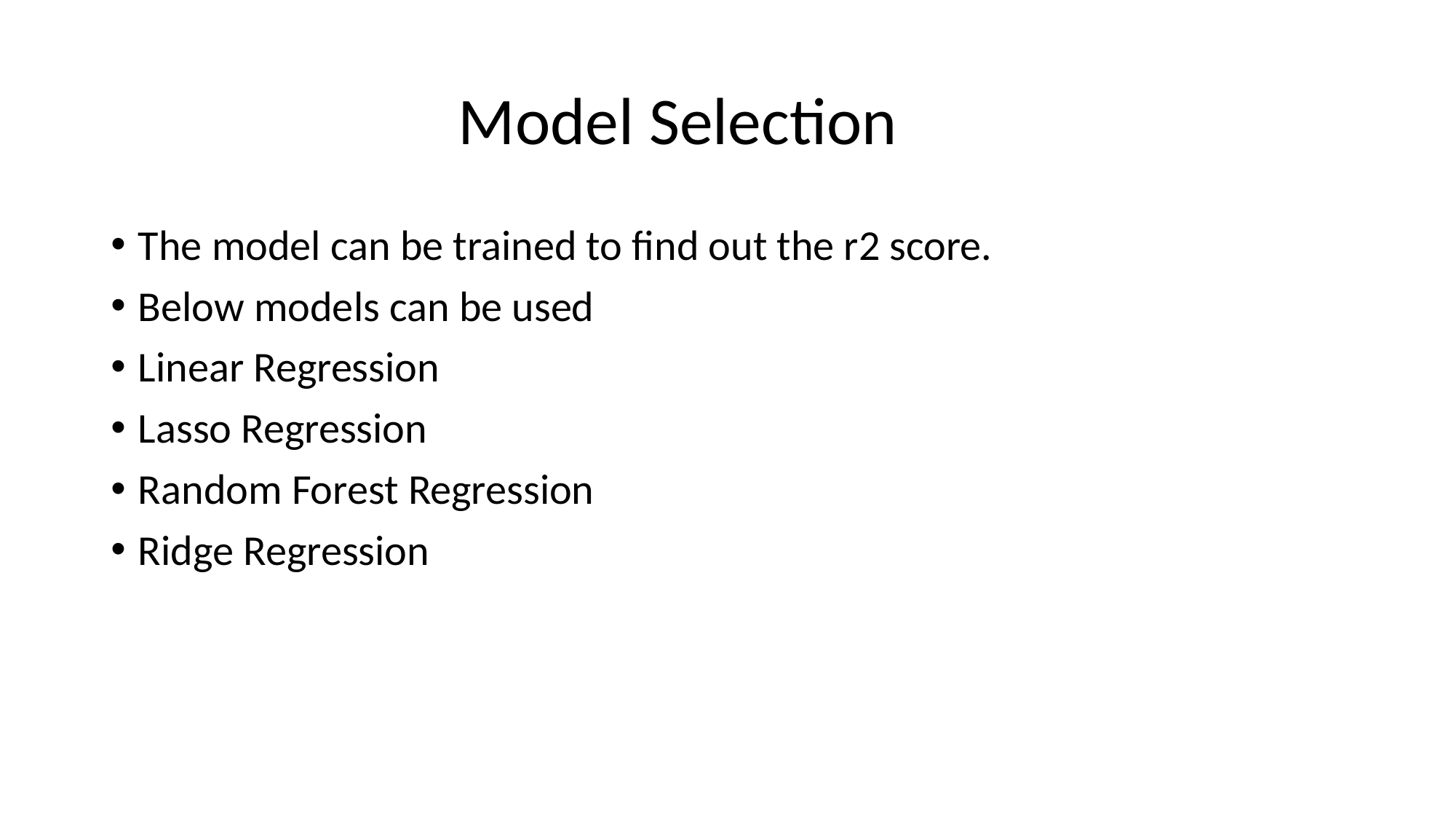

# Model Selection
The model can be trained to find out the r2 score.
Below models can be used
Linear Regression
Lasso Regression
Random Forest Regression
Ridge Regression